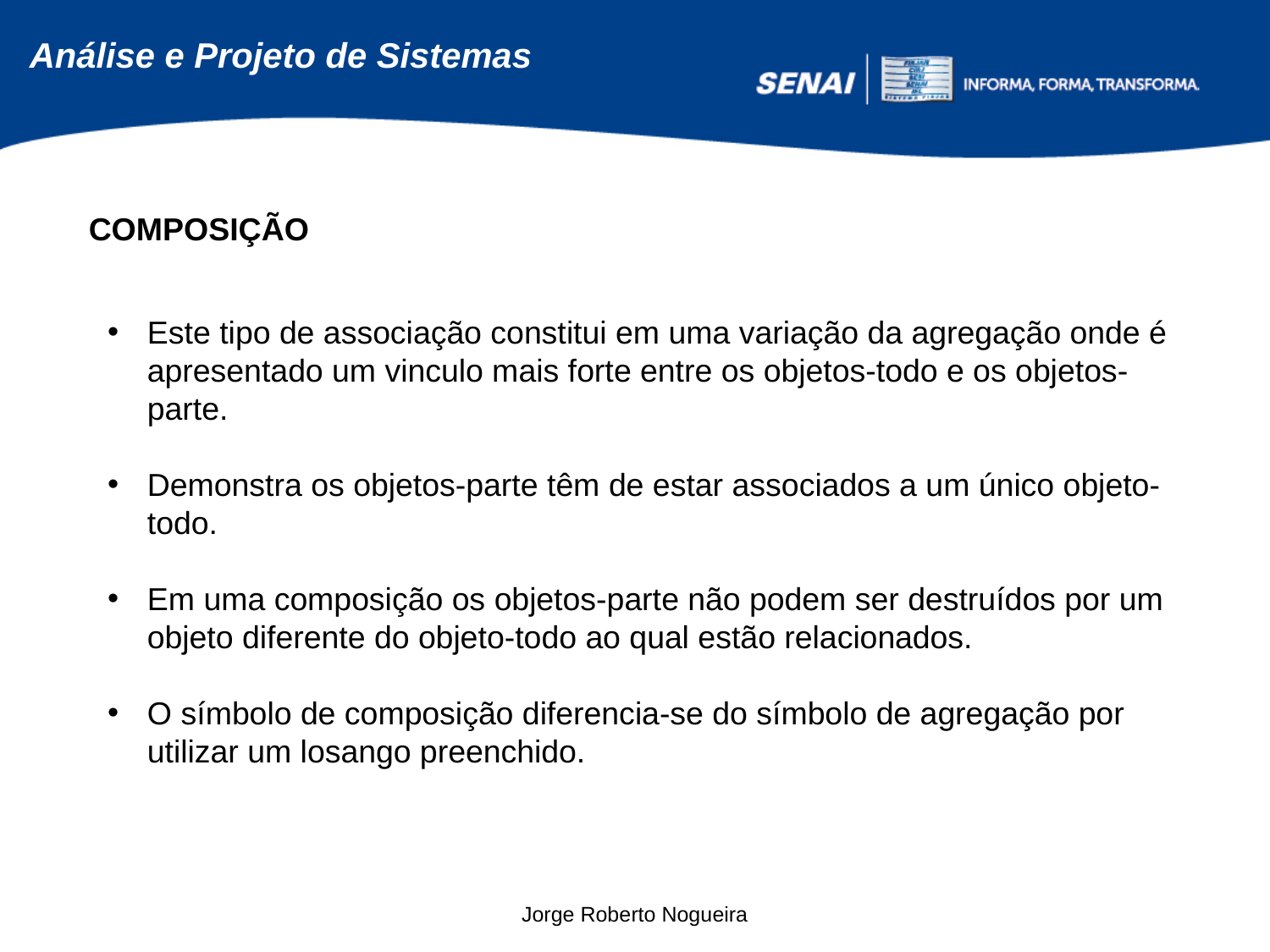

COMPOSIÇÃO
Este tipo de associação constitui em uma variação da agregação onde é apresentado um vinculo mais forte entre os objetos-todo e os objetos-parte.

Demonstra os objetos-parte têm de estar associados a um único objeto-todo.

Em uma composição os objetos-parte não podem ser destruídos por um objeto diferente do objeto-todo ao qual estão relacionados.

O símbolo de composição diferencia-se do símbolo de agregação por utilizar um losango preenchido.
Jorge Roberto Nogueira